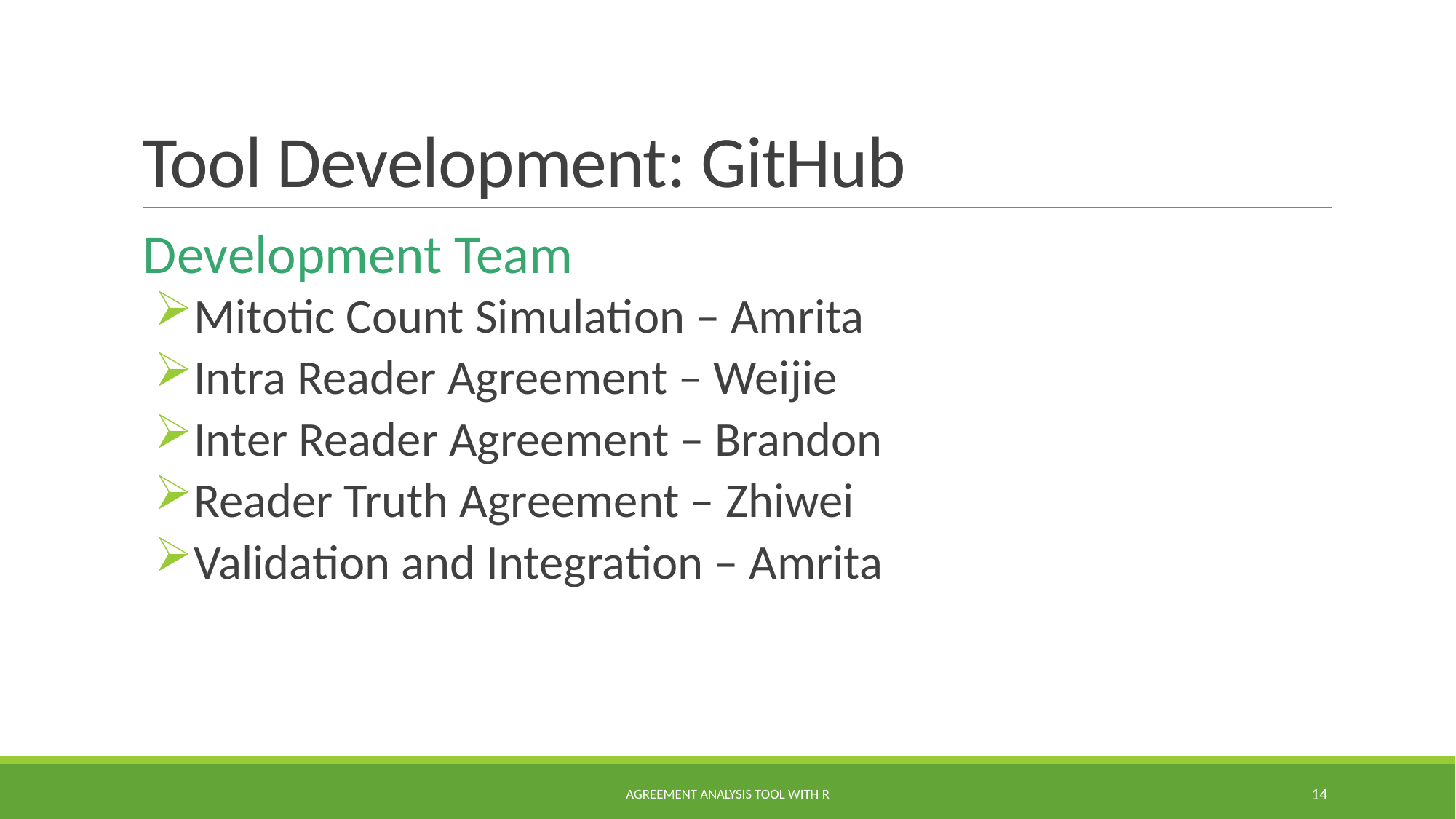

# Tool Development: GitHub
Development Team
Mitotic Count Simulation – Amrita
Intra Reader Agreement – Weijie
Inter Reader Agreement – Brandon
Reader Truth Agreement – Zhiwei
Validation and Integration – Amrita

Agreement Analysis Tool with R
14